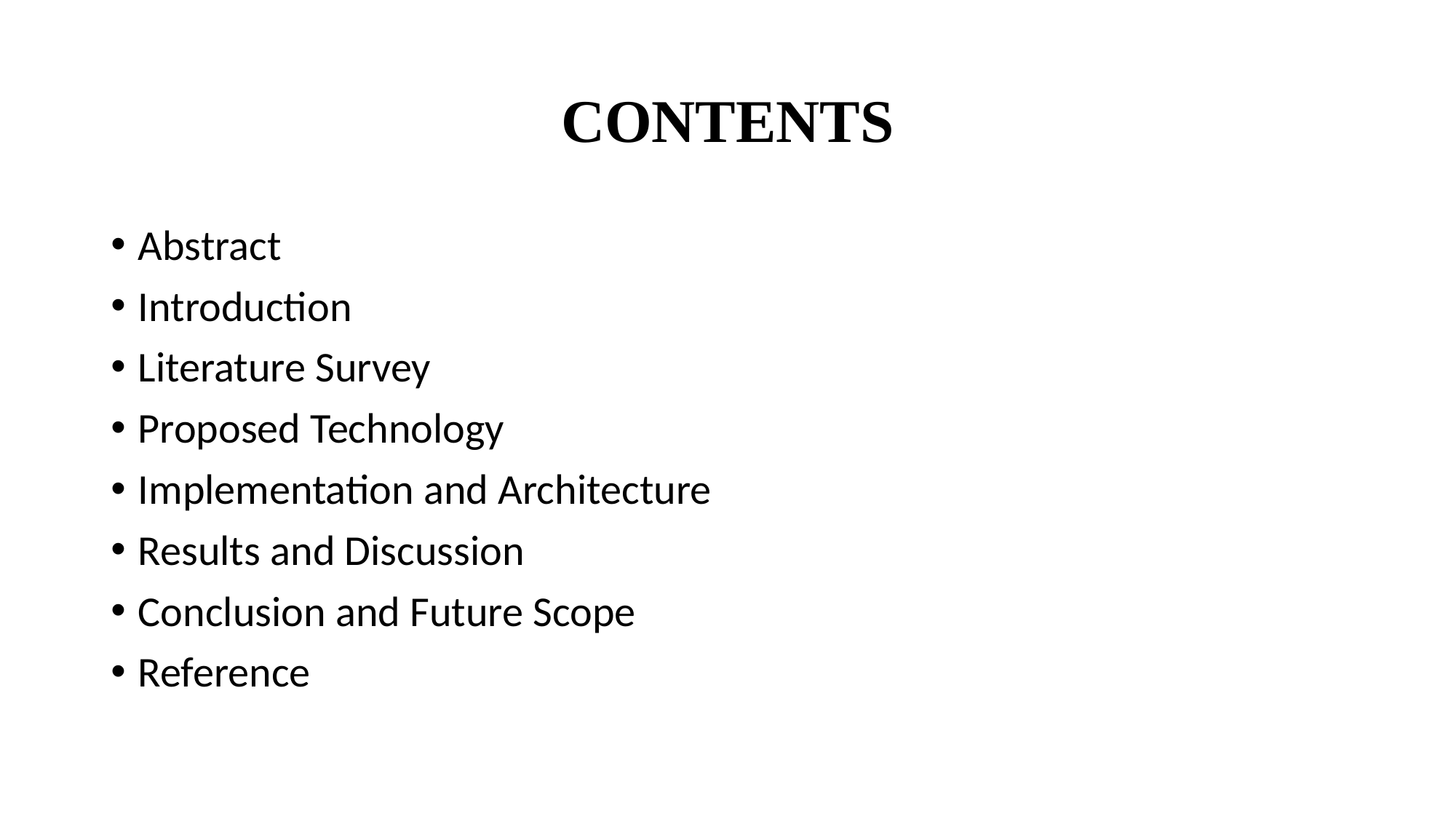

# CONTENTS
Abstract
Introduction
Literature Survey
Proposed Technology
Implementation and Architecture
Results and Discussion
Conclusion and Future Scope
Reference